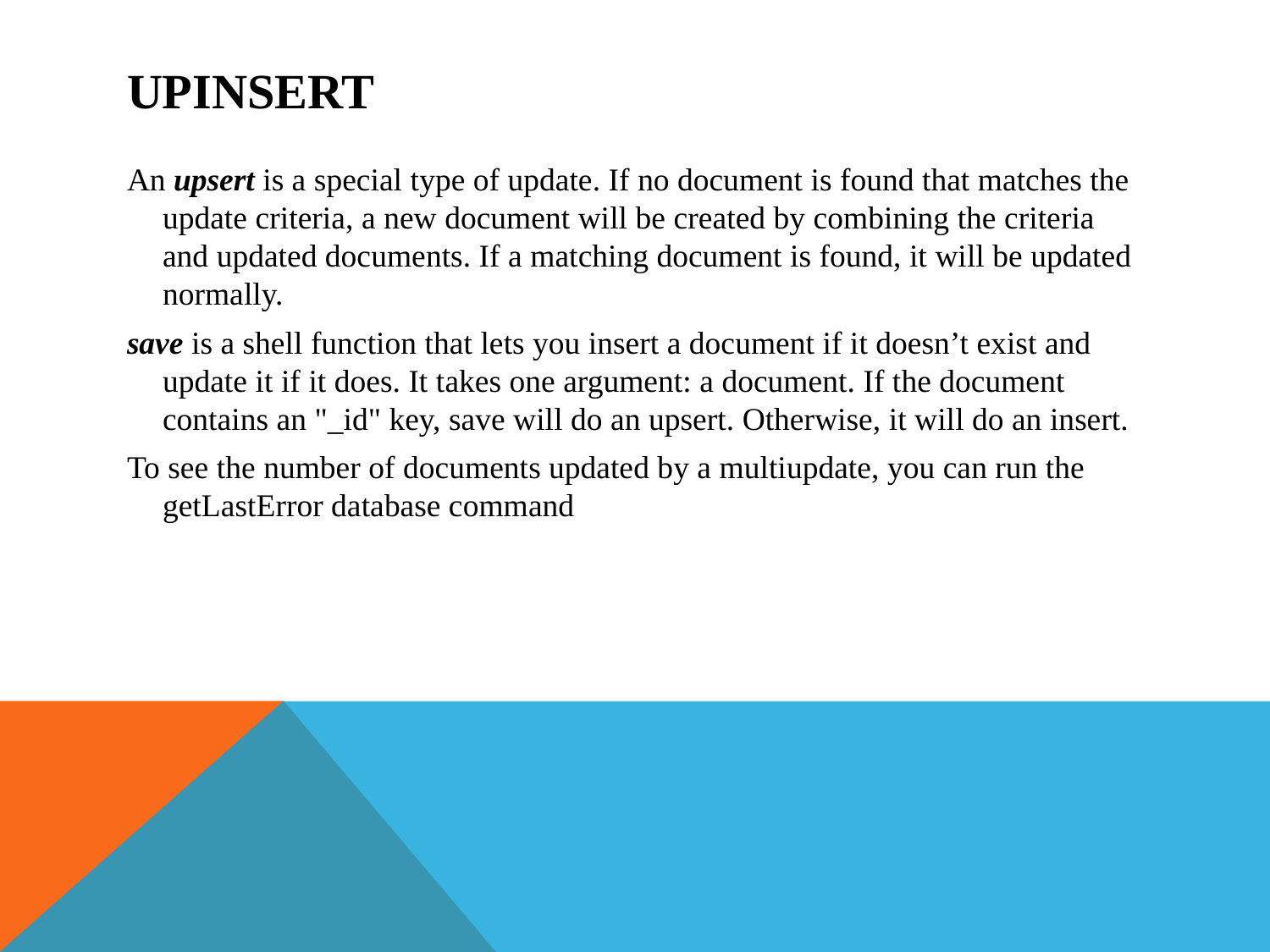

# Upinsert
An upsert is a special type of update. If no document is found that matches the update criteria, a new document will be created by combining the criteria and updated documents. If a matching document is found, it will be updated normally.
save is a shell function that lets you insert a document if it doesn’t exist and update it if it does. It takes one argument: a document. If the document contains an "_id" key, save will do an upsert. Otherwise, it will do an insert.
To see the number of documents updated by a multiupdate, you can run the getLastError database command